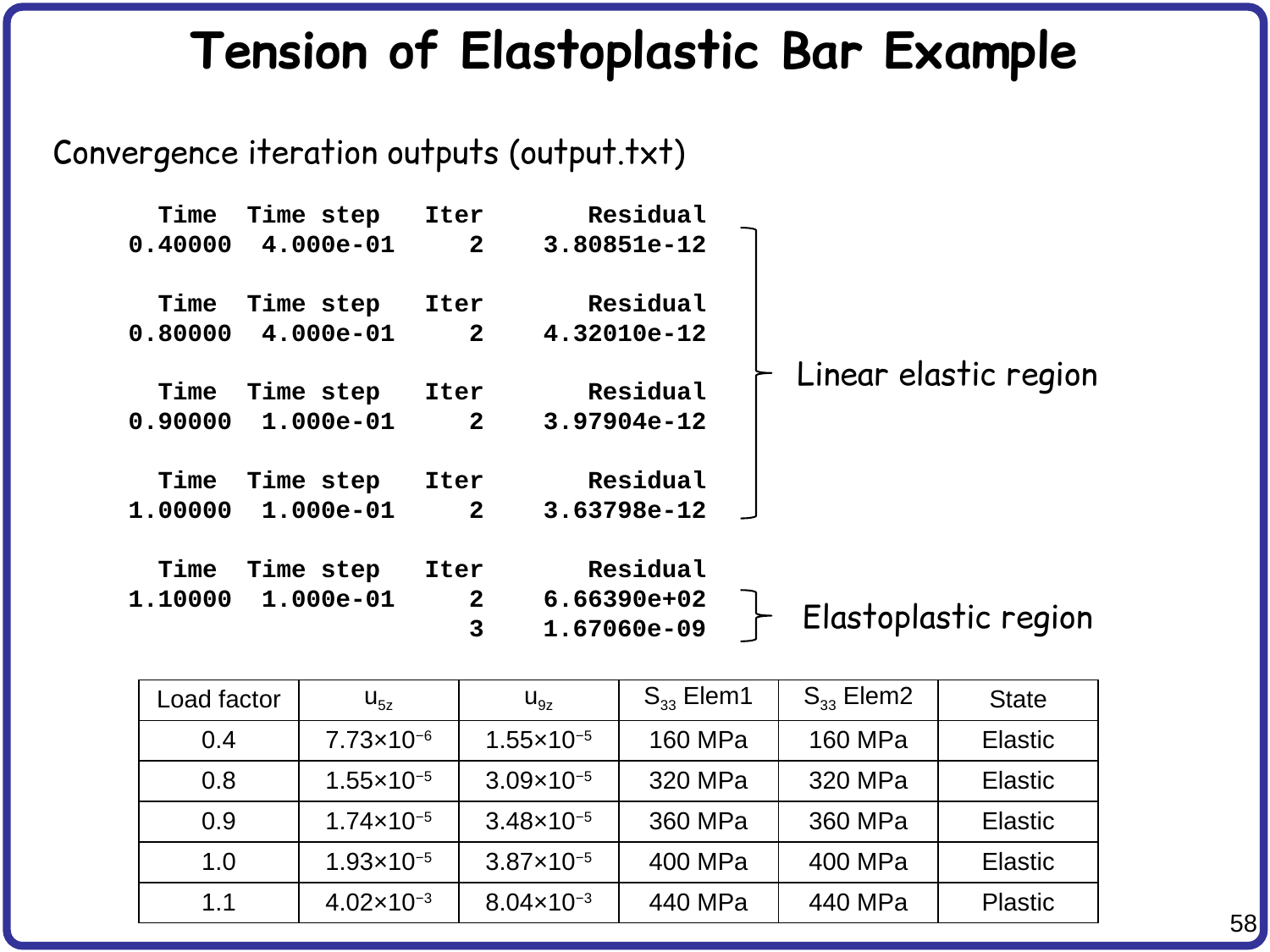

# Tension of Elastoplastic Bar Example
Convergence iteration outputs (output.txt)
     Time  Time step   Iter       Residual
   0.40000  4.000e-01     2    3.80851e-12

     Time  Time step   Iter       Residual
   0.80000  4.000e-01     2    4.32010e-12

     Time  Time step   Iter       Residual
   0.90000  1.000e-01     2    3.97904e-12

     Time  Time step   Iter       Residual
   1.00000  1.000e-01     2    3.63798e-12

     Time  Time step   Iter       Residual
   1.10000  1.000e-01     2    6.66390e+02
                          3    1.67060e-09

Linear elastic region

Elastoplastic region
| Load factor | u5z | u9z | S33 Elem1 | S33 Elem2 | State |
| --- | --- | --- | --- | --- | --- |
| 0.4 | 7.73×10−6 | 1.55×10−5 | 160 MPa | 160 MPa | Elastic |
| 0.8 | 1.55×10−5 | 3.09×10−5 | 320 MPa | 320 MPa | Elastic |
| 0.9 | 1.74×10−5 | 3.48×10−5 | 360 MPa | 360 MPa | Elastic |
| 1.0 | 1.93×10−5 | 3.87×10−5 | 400 MPa | 400 MPa | Elastic |
| 1.1 | 4.02×10−3 | 8.04×10−3 | 440 MPa | 440 MPa | Plastic |